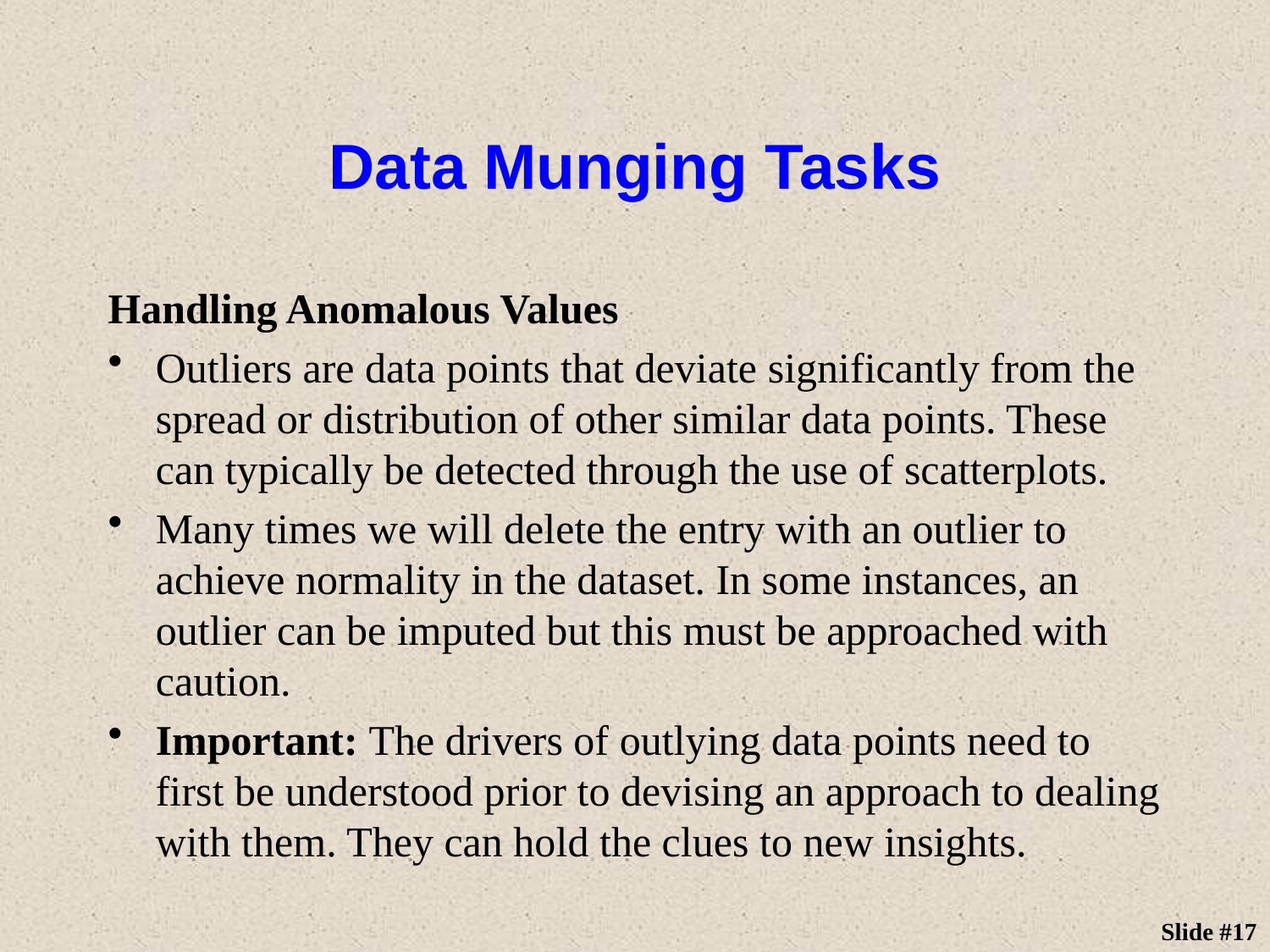

# Data Munging Tasks
Handling Anomalous Values
Outliers are data points that deviate significantly from the spread or distribution of other similar data points. These can typically be detected through the use of scatterplots.
Many times we will delete the entry with an outlier to achieve normality in the dataset. In some instances, an outlier can be imputed but this must be approached with caution.
Important: The drivers of outlying data points need to first be understood prior to devising an approach to dealing with them. They can hold the clues to new insights.
Slide #17